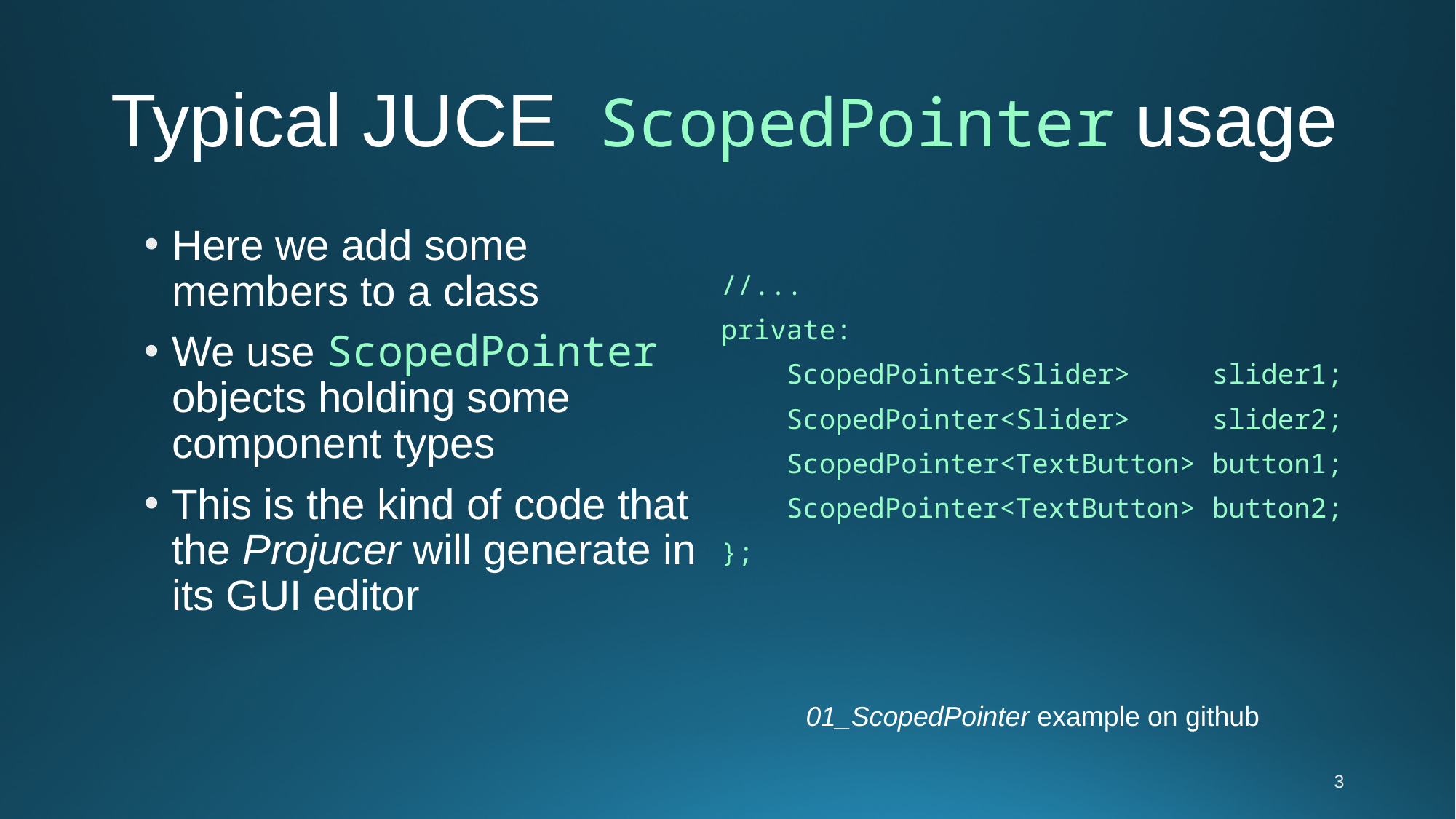

# Typical JUCE  ScopedPointer usage
Here we add some members to a class
We use ScopedPointer objects holding some component types
This is the kind of code that the Projucer will generate in its GUI editor

//...
private:
    ScopedPointer<Slider>     slider1;
    ScopedPointer<Slider>     slider2;
    ScopedPointer<TextButton> button1;
    ScopedPointer<TextButton> button2;
};

01_ScopedPointer example on github
3